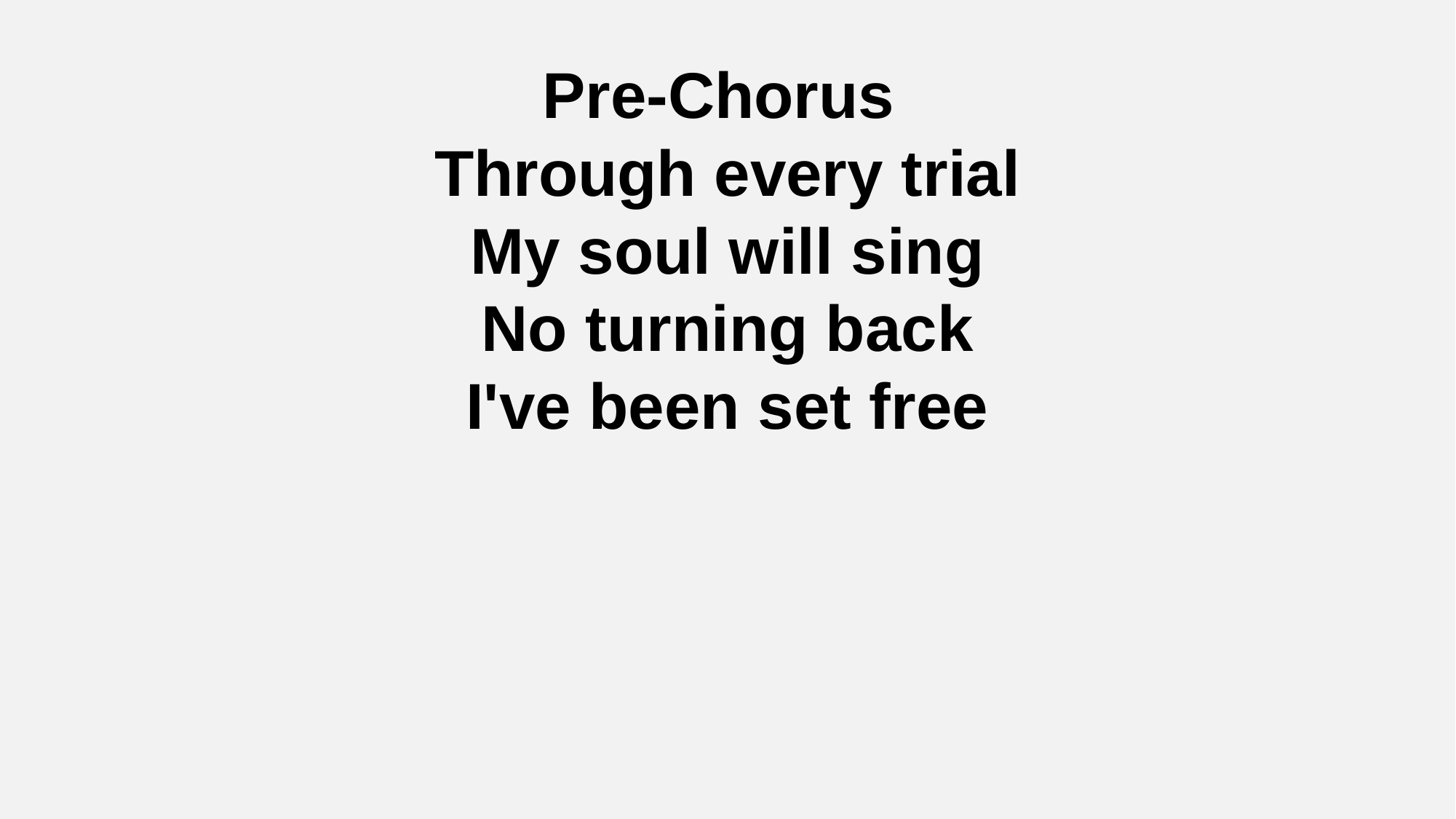

Pre-Chorus
Through every trial
My soul will sing
No turning back
I've been set free